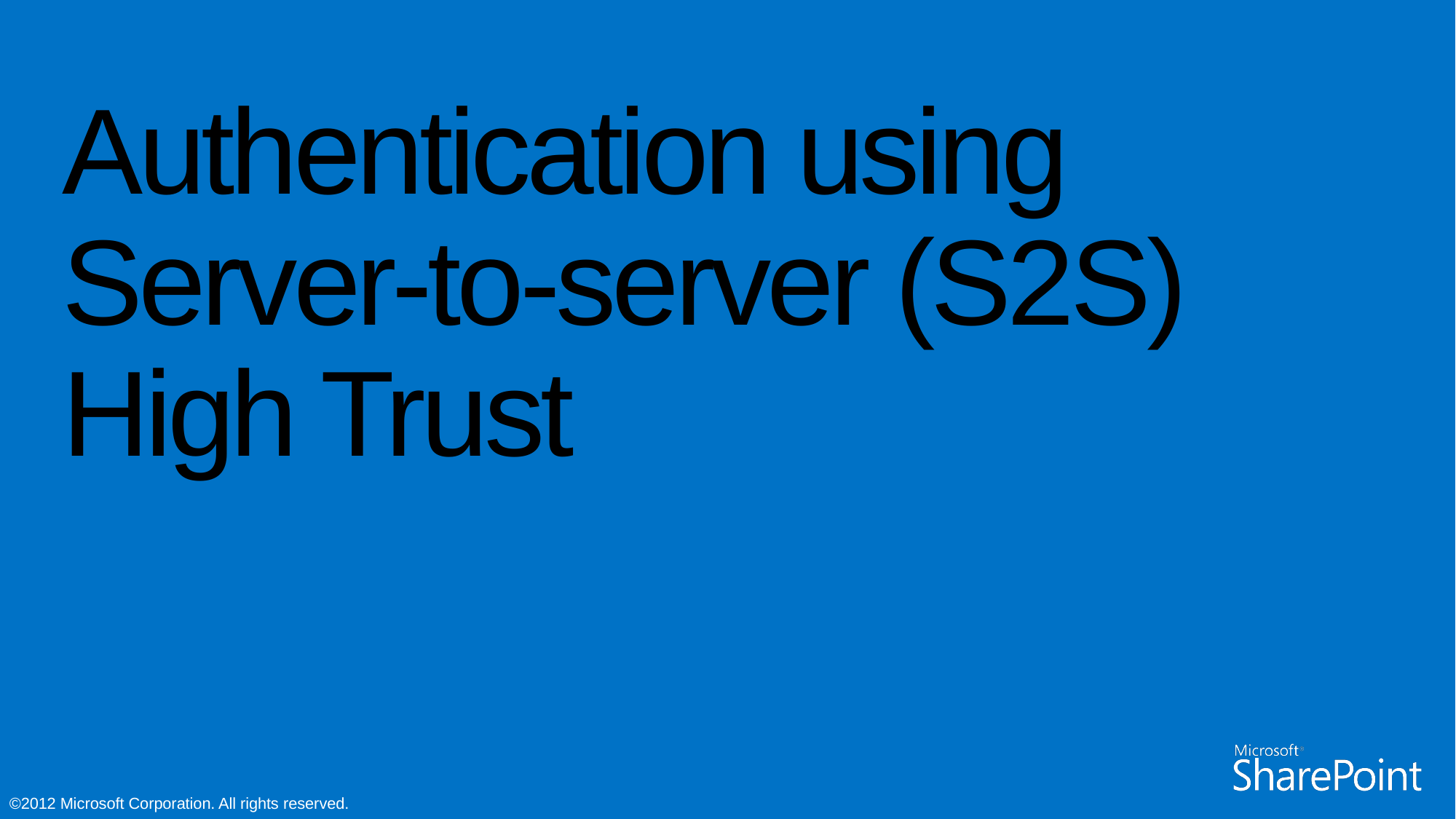

# Authentication using Server-to-server (S2S) High Trust